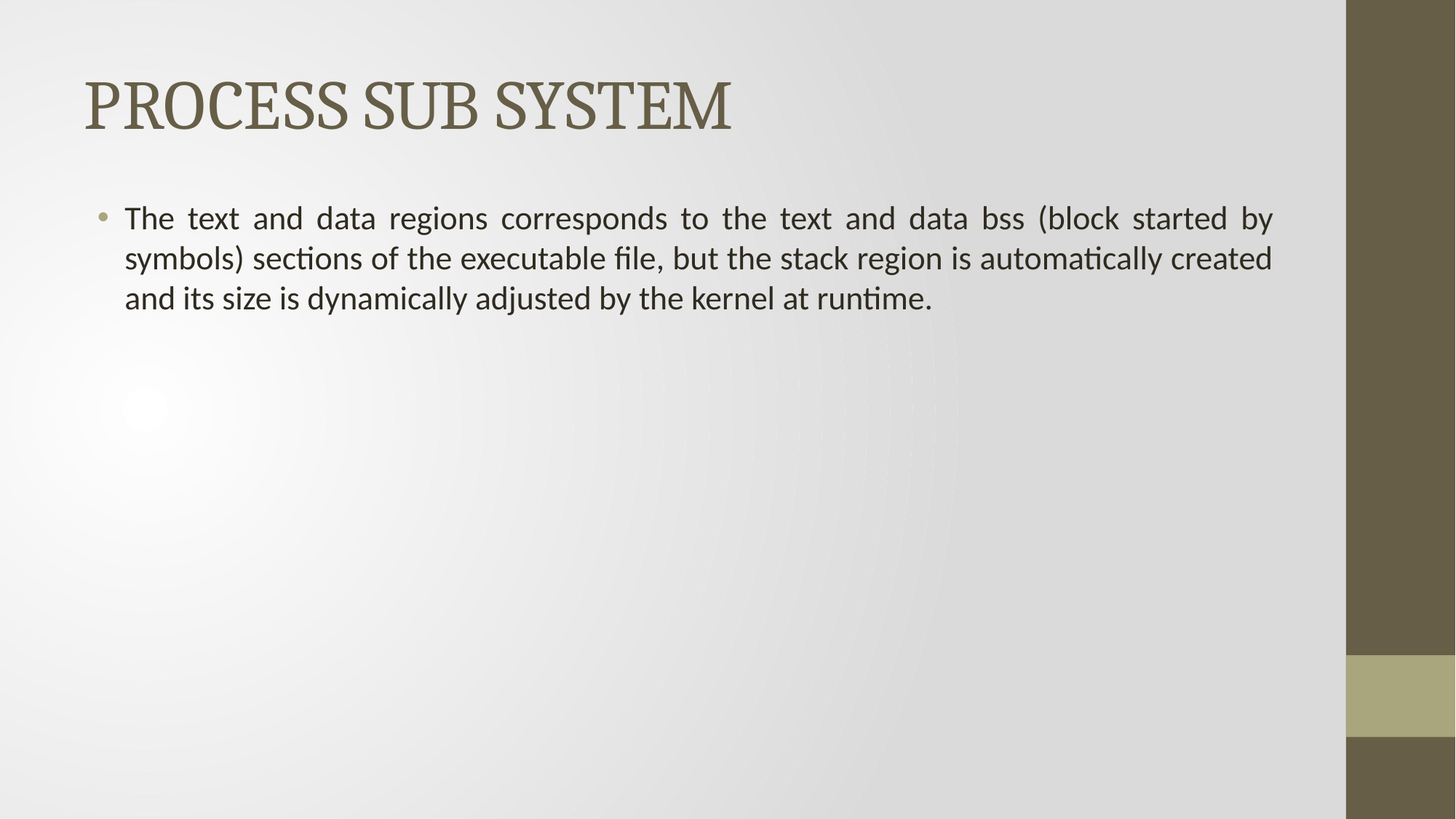

# PROCESS SUB SYSTEM
The text and data regions corresponds to the text and data bss (block started by symbols) sections of the executable file, but the stack region is automatically created and its size is dynamically adjusted by the kernel at runtime.